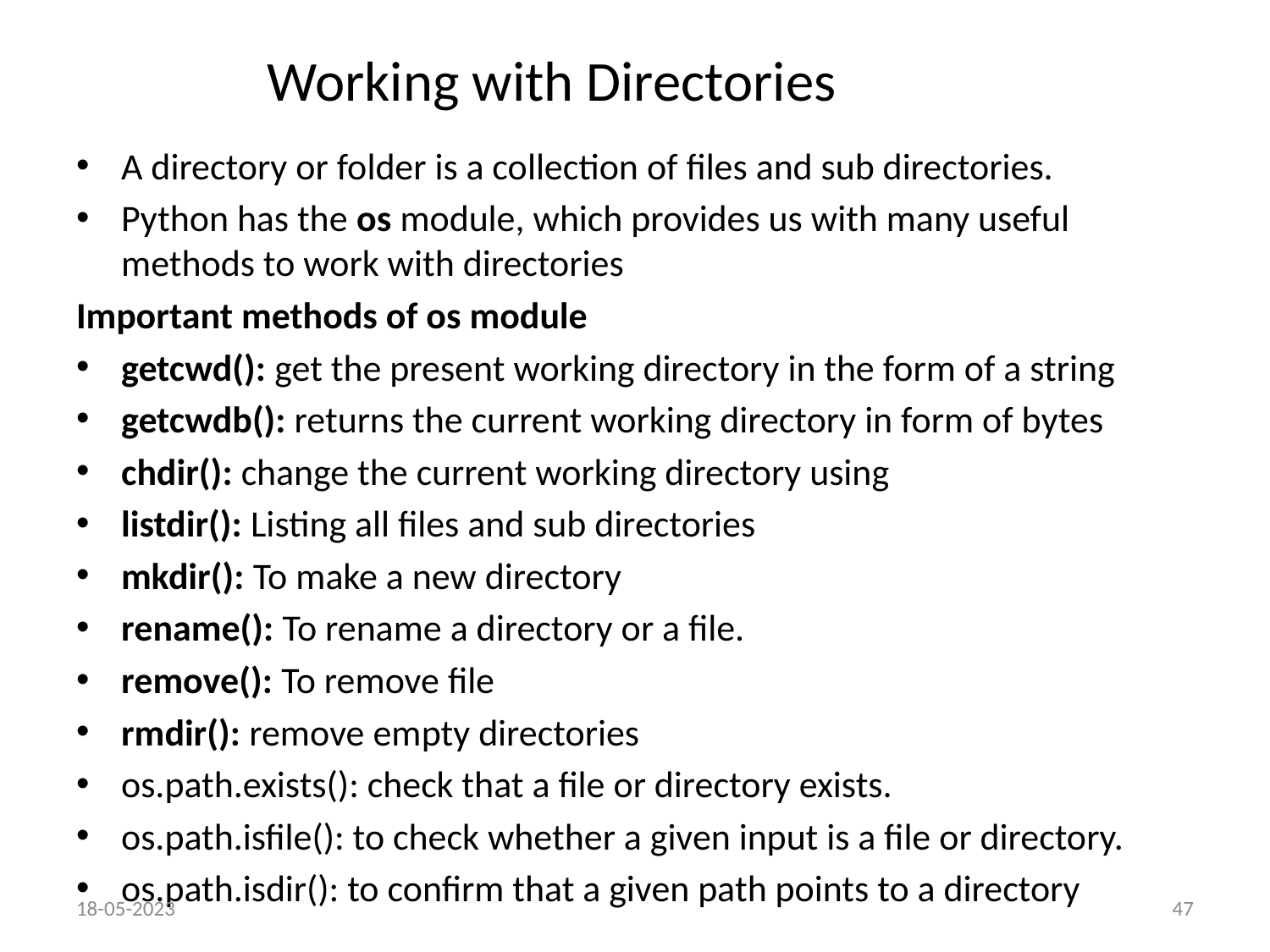

Working with Directories
A directory or folder is a collection of files and sub directories.
Python has the os module, which provides us with many useful methods to work with directories
Important methods of os module
getcwd(): get the present working directory in the form of a string
getcwdb(): returns the current working directory in form of bytes
chdir(): change the current working directory using
listdir(): Listing all files and sub directories
mkdir(): To make a new directory
rename(): To rename a directory or a file.
remove(): To remove file
rmdir(): remove empty directories
os.path.exists(): check that a file or directory exists.
os.path.isfile(): to check whether a given input is a file or directory.
os.path.isdir(): to confirm that a given path points to a directory
18-05-2023

47